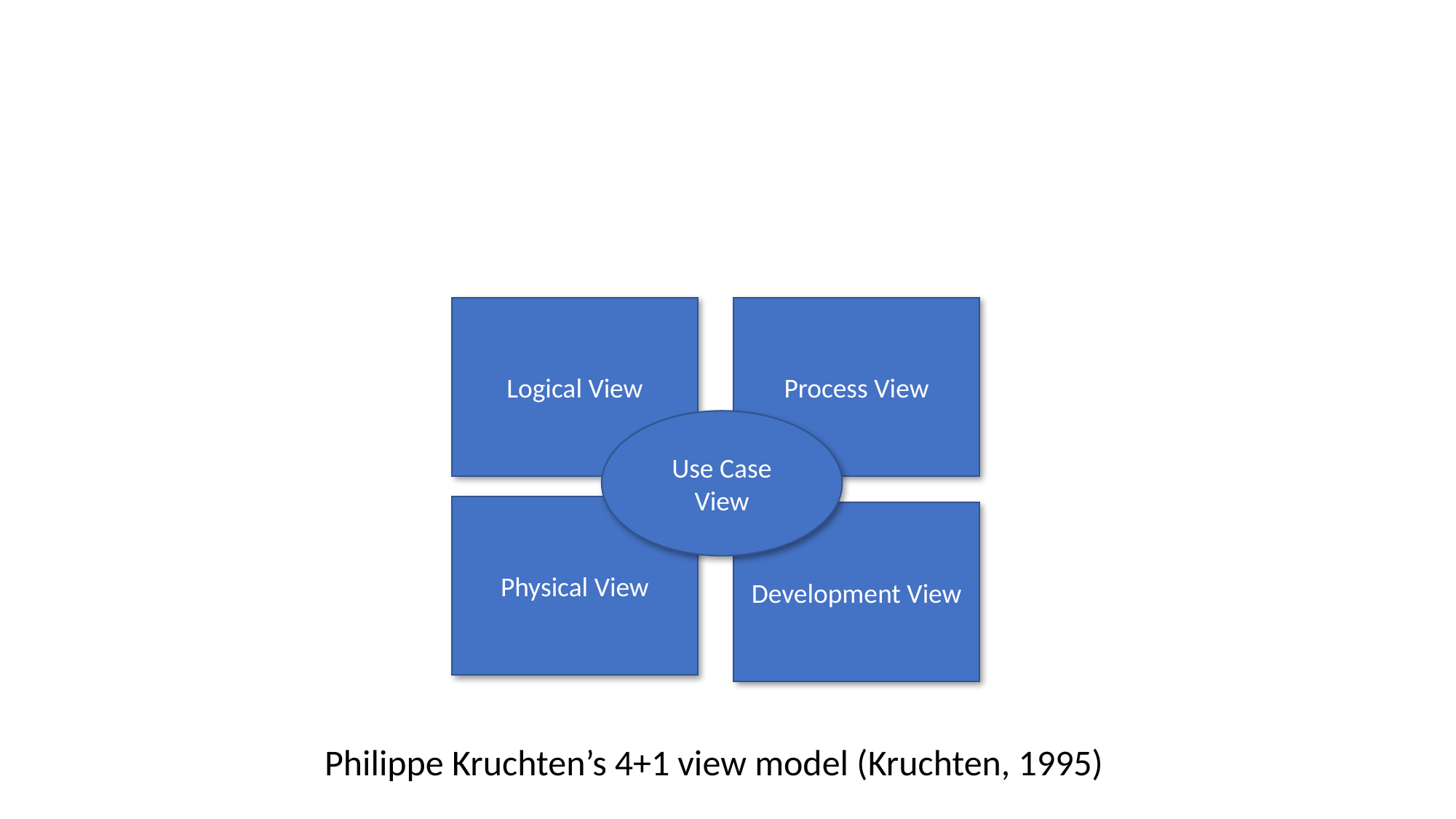

Logical View
Process View
Use Case View
Physical View
Development View
Philippe Kruchten’s 4+1 view model (Kruchten, 1995)